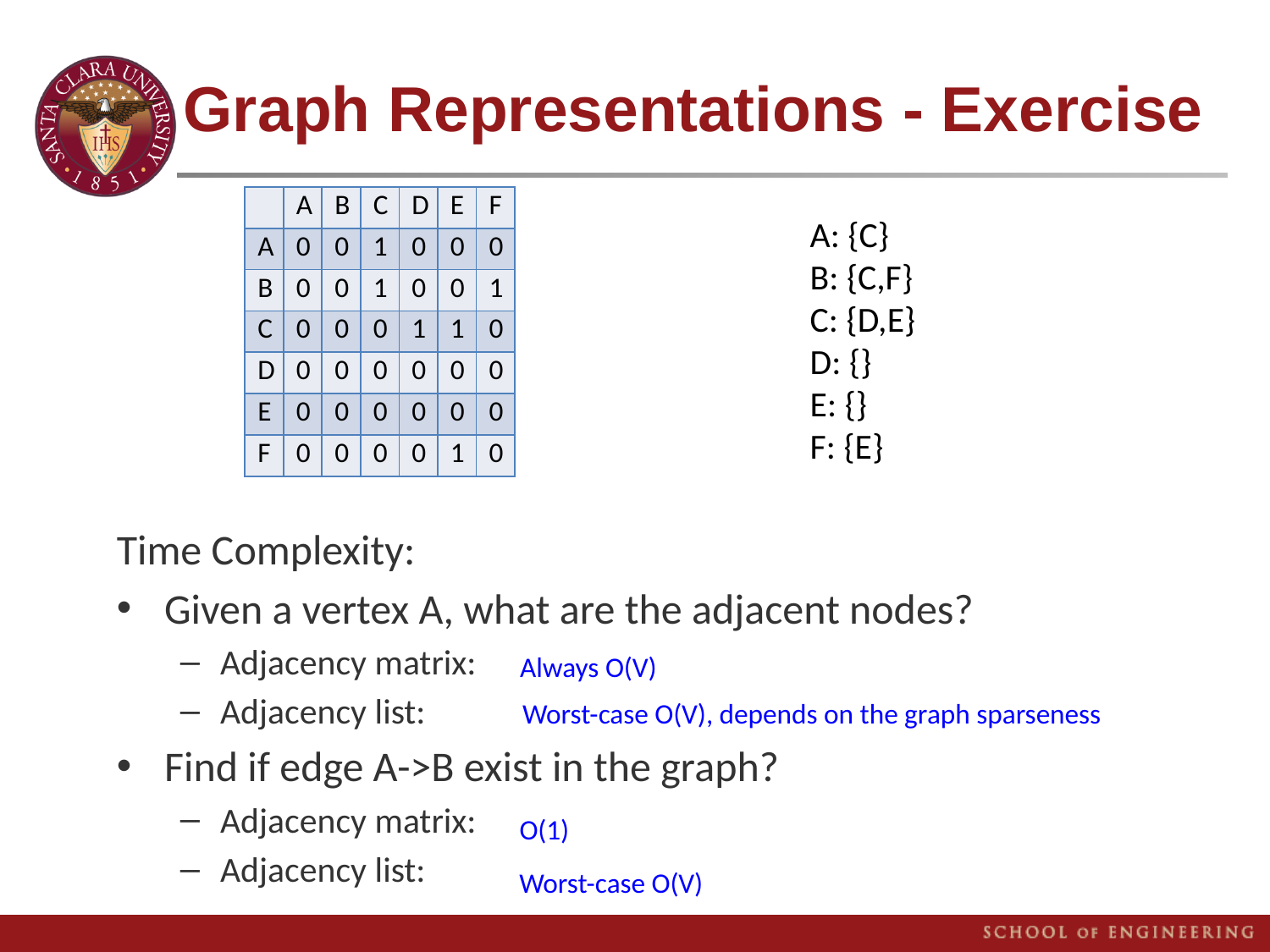

# Graph Representations - Exercise
|  | A | B | C | D | E | F |
| --- | --- | --- | --- | --- | --- | --- |
| A | 0 | 0 | 1 | 0 | 0 | 0 |
| B | 0 | 0 | 1 | 0 | 0 | 1 |
| C | 0 | 0 | 0 | 1 | 1 | 0 |
| D | 0 | 0 | 0 | 0 | 0 | 0 |
| E | 0 | 0 | 0 | 0 | 0 | 0 |
| F | 0 | 0 | 0 | 0 | 1 | 0 |
A: {C}
B: {C,F}
C: {D,E}
D: {}
E: {}
F: {E}

Time Complexity:
Given a vertex A, what are the adjacent nodes?
Adjacency matrix:
Adjacency list:
Find if edge A->B exist in the graph?
Adjacency matrix:
Adjacency list:

Always O(V)
Worst-case O(V), depends on the graph sparseness
O(1)
Worst-case O(V)